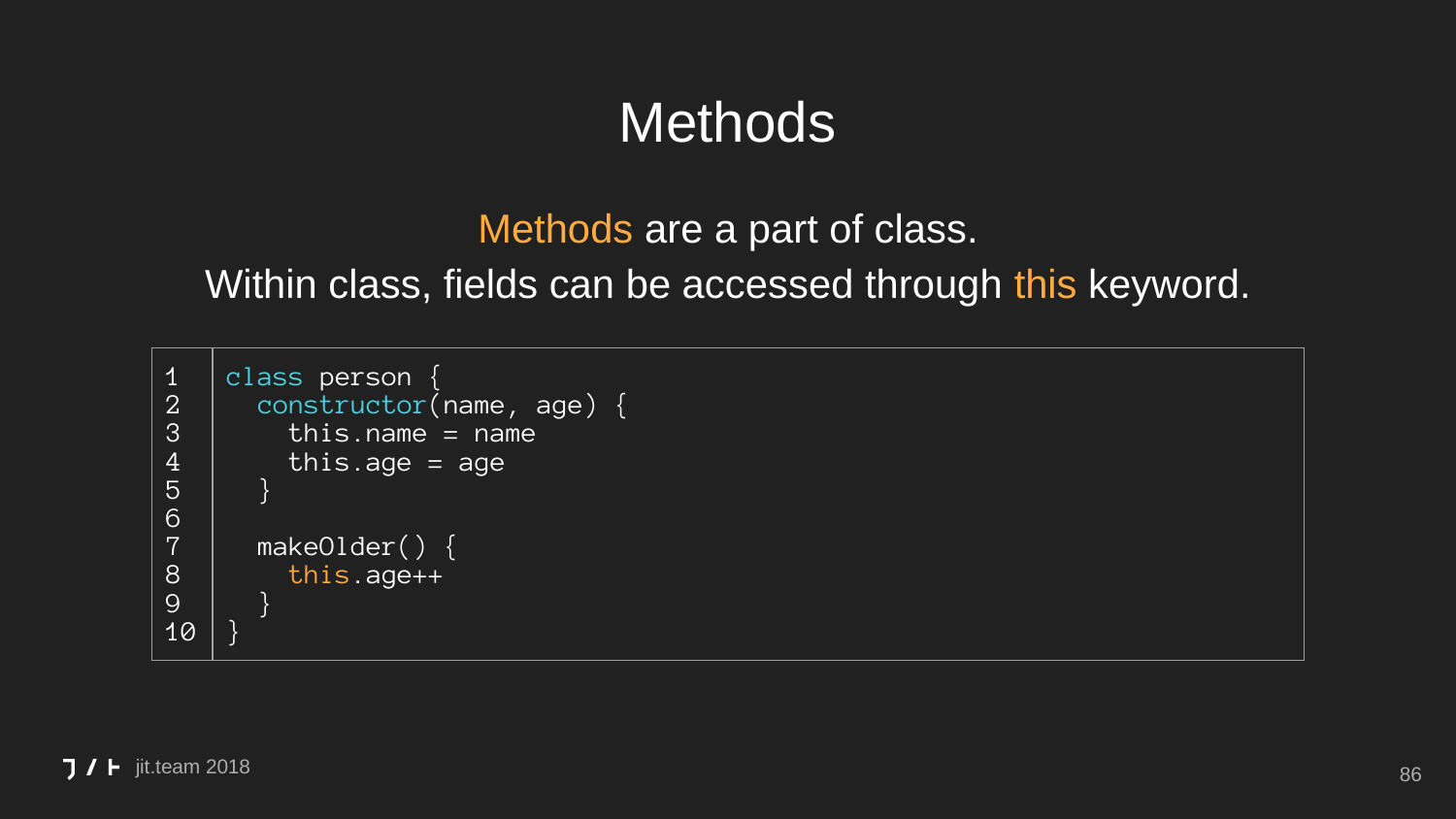

# Methods
Methods are a part of class.
Within class, fields can be accessed through this keyword.

| 1 2 3 4 5 6 7 8 9 10 | class person { constructor(name, age) { this.name = name this.age = age } makeOlder() { this.age++ } } |
| --- | --- |
86